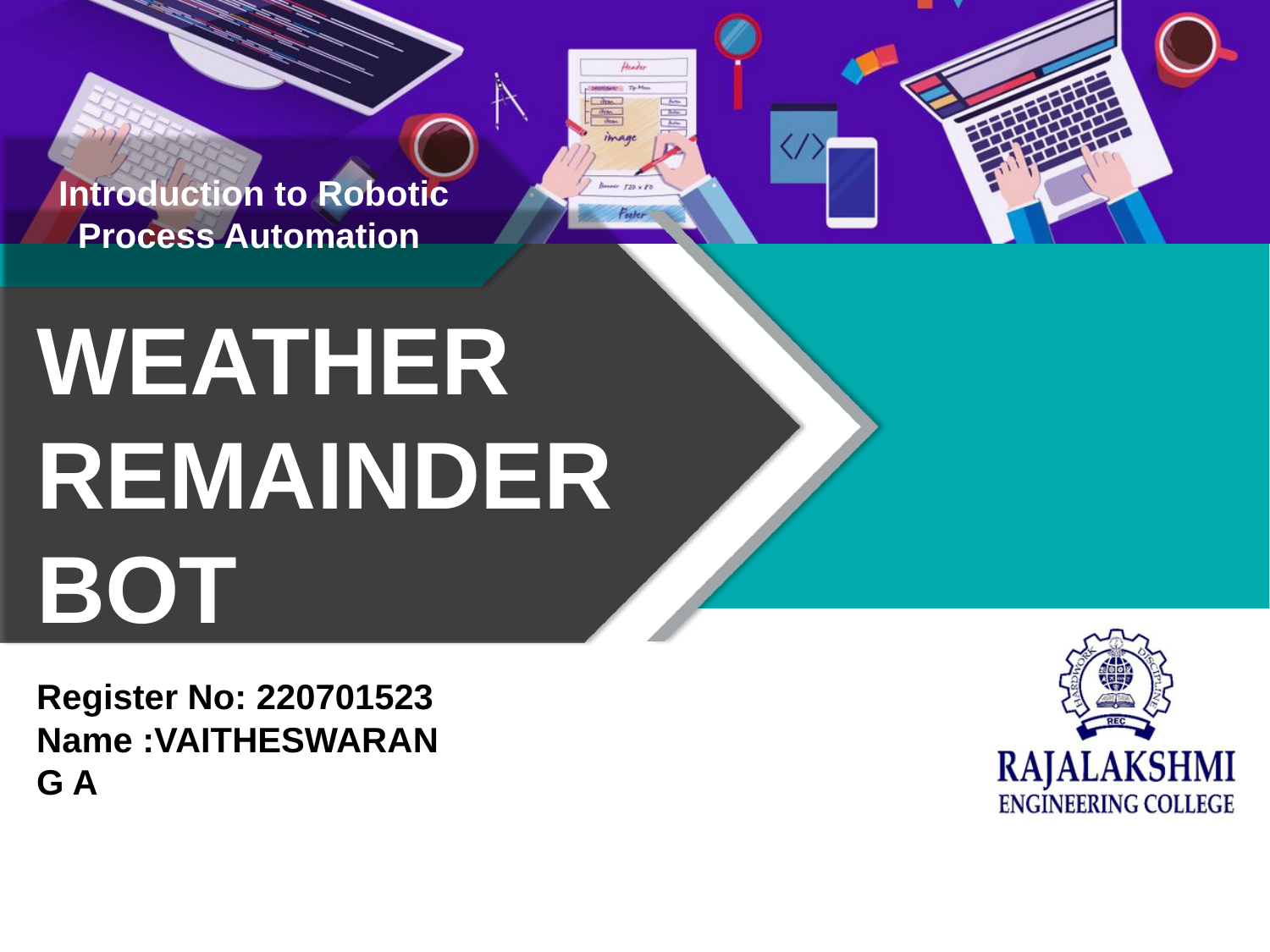

Introduction to Robotic Process Automation

WEATHER REMAINDER BOT

Register No: 220701523
Name :VAITHESWARAN G A